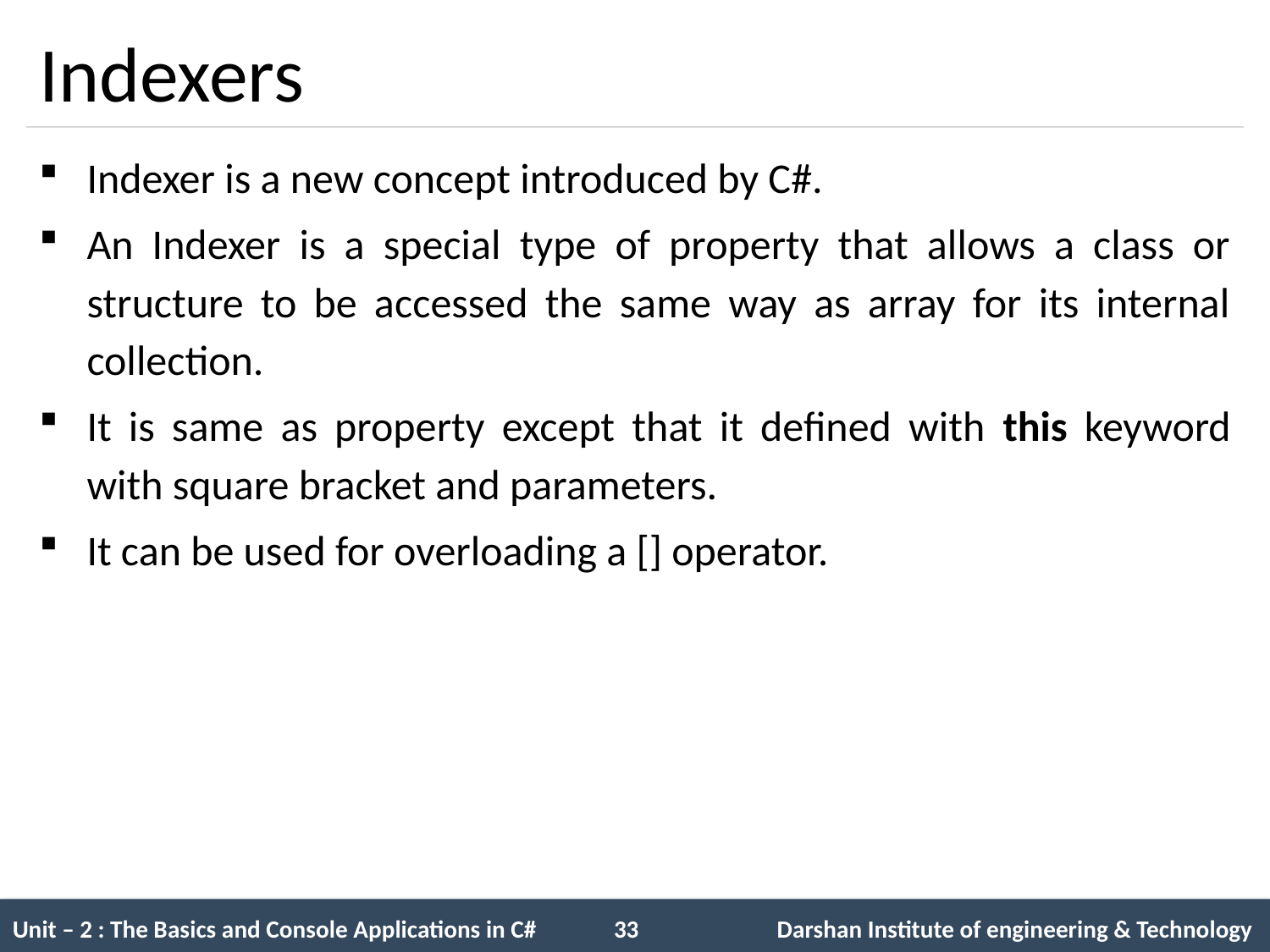

# Indexers
Indexer is a new concept introduced by C#.
An Indexer is a special type of property that allows a class or structure to be accessed the same way as array for its internal collection.
It is same as property except that it defined with this keyword with square bracket and parameters.
It can be used for overloading a [] operator.